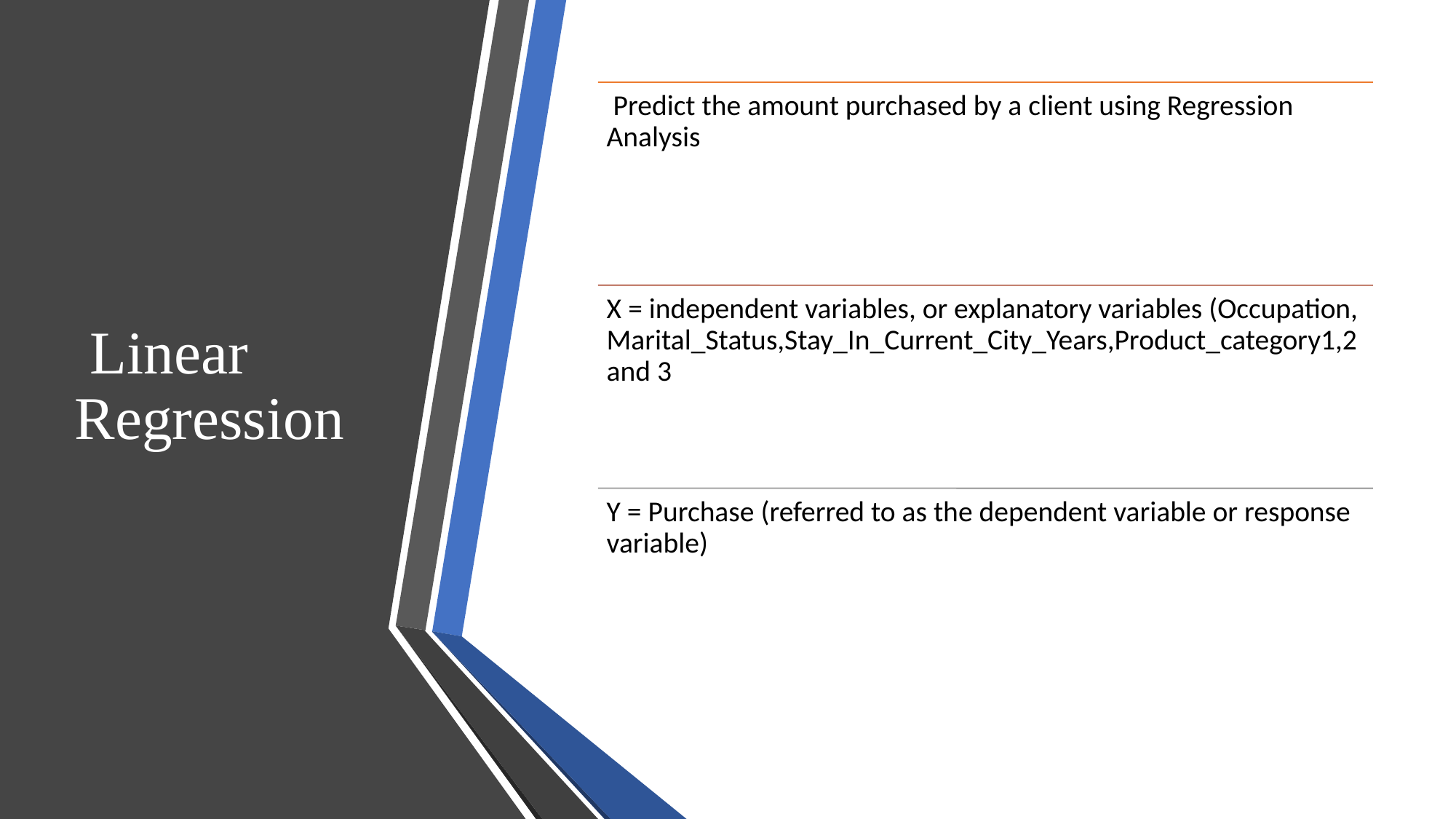

# Linear Regression
 Predict the amount purchased by a client using Regression Analysis
X = independent variables, or explanatory variables (Occupation, Marital_Status,Stay_In_Current_City_Years,Product_category1,2 and 3
Y = Purchase (referred to as the dependent variable or response variable)